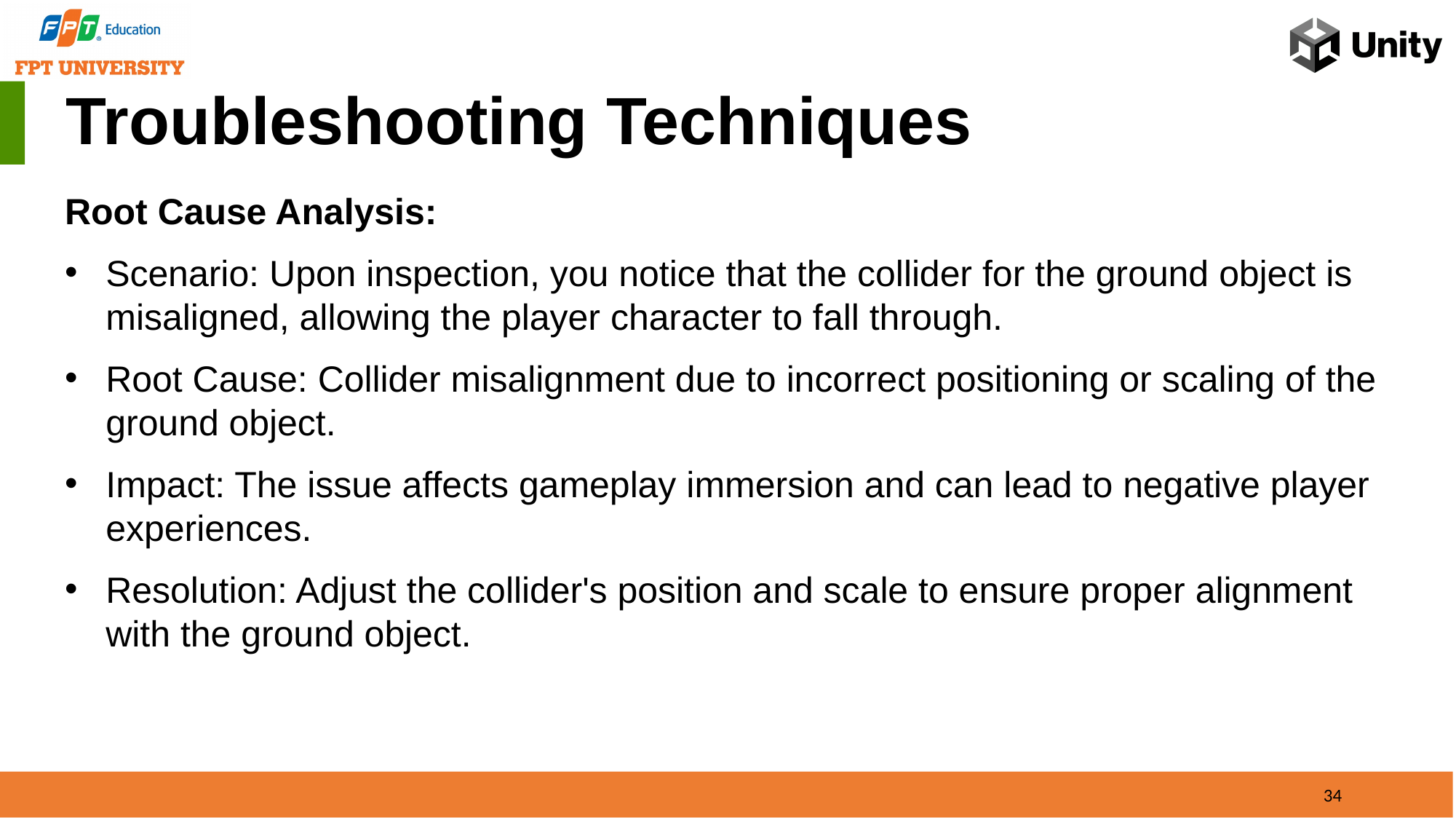

Troubleshooting Techniques
Root Cause Analysis:
Scenario: Upon inspection, you notice that the collider for the ground object is misaligned, allowing the player character to fall through.
Root Cause: Collider misalignment due to incorrect positioning or scaling of the ground object.
Impact: The issue affects gameplay immersion and can lead to negative player experiences.
Resolution: Adjust the collider's position and scale to ensure proper alignment with the ground object.
34